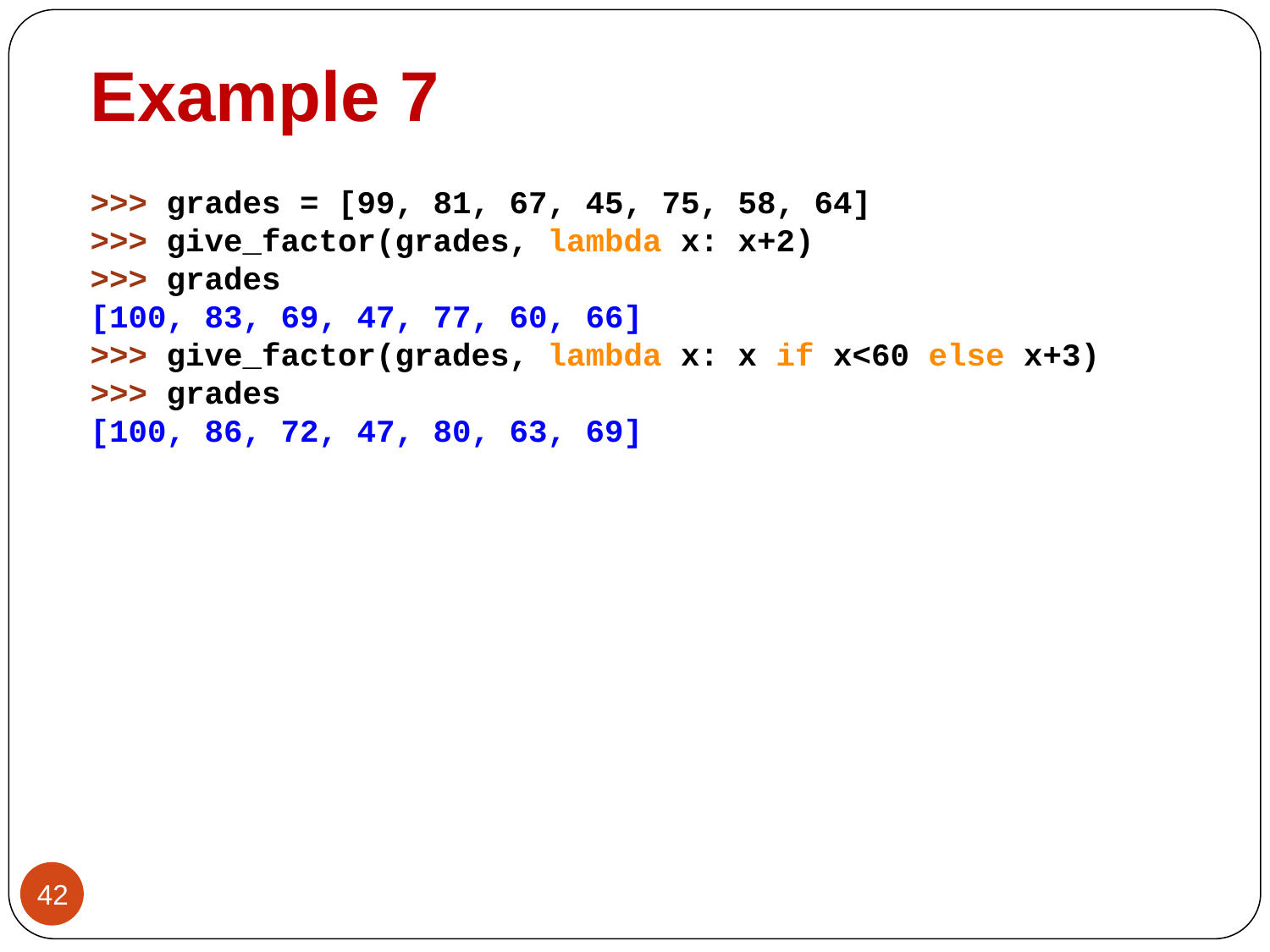

# Example 7
>>> grades = [99, 81, 67, 45, 75, 58, 64]
>>> give_factor(grades, lambda x: x+2)
>>> grades
[100, 83, 69, 47, 77, 60, 66]
>>> give_factor(grades, lambda x: x if x<60 else x+3)
>>> grades
[100, 86, 72, 47, 80, 63, 69]